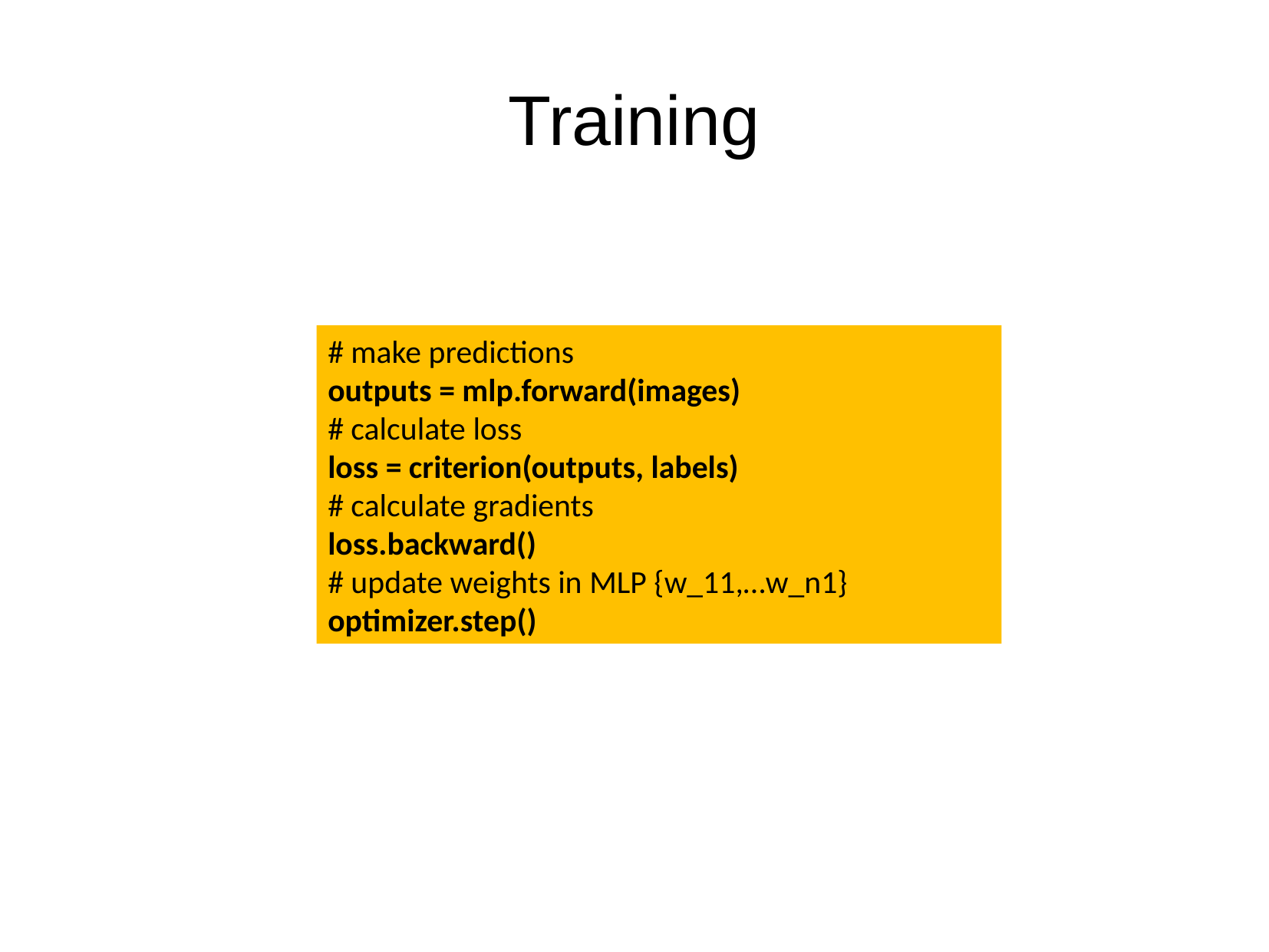

Training

# make predictions
outputs = mlp.forward(images)
# calculate loss
loss = criterion(outputs, labels)
# calculate gradients
loss.backward()
# update weights in MLP {w_11,…w_n1}
optimizer.step()